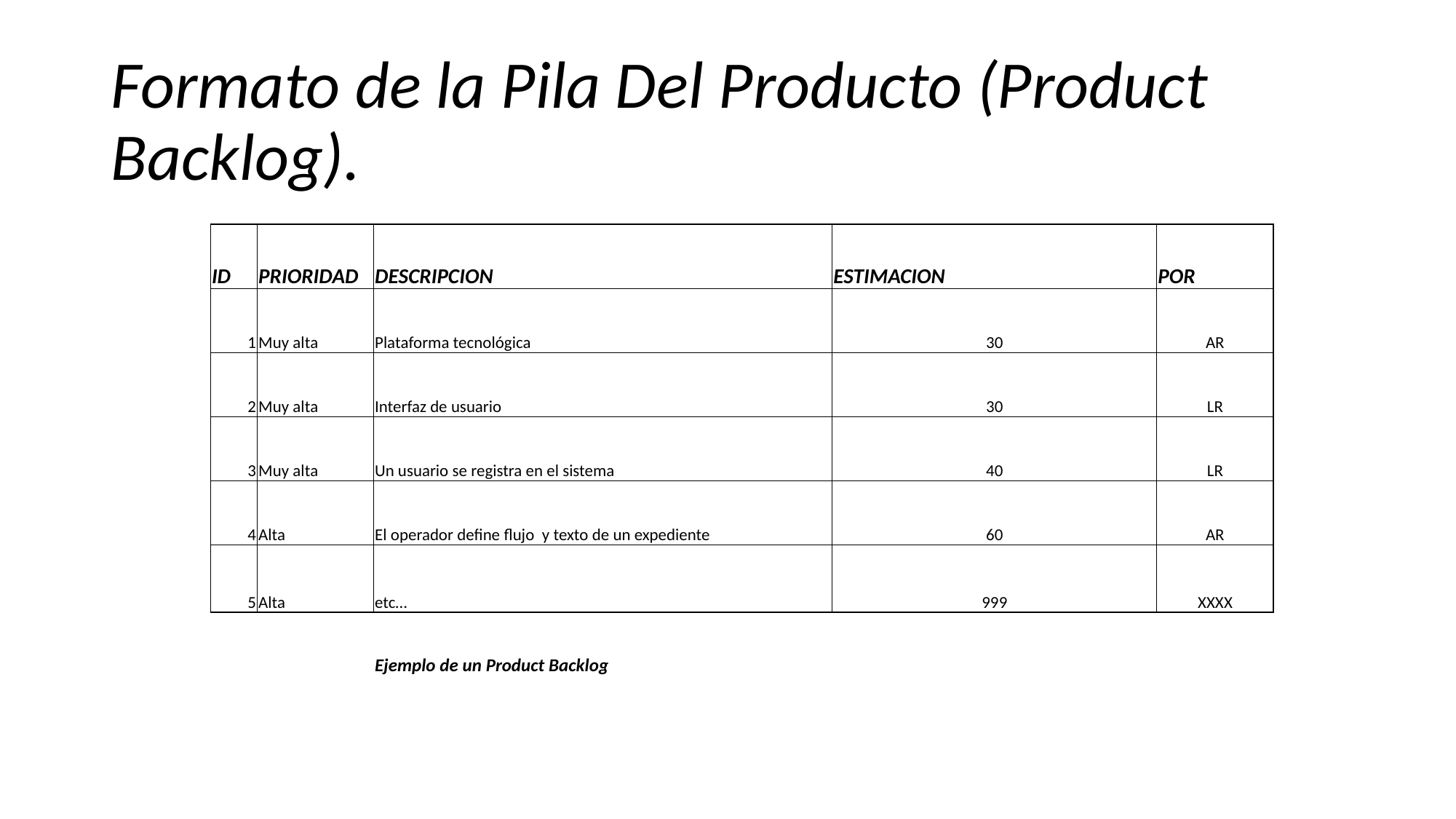

# Formato de la Pila Del Producto (Product Backlog).
| ID | PRIORIDAD | DESCRIPCION | ESTIMACION | POR |
| --- | --- | --- | --- | --- |
| 1 | Muy alta | Plataforma tecnológica | 30 | AR |
| 2 | Muy alta | Interfaz de usuario | 30 | LR |
| 3 | Muy alta | Un usuario se registra en el sistema | 40 | LR |
| 4 | Alta | El operador define flujo y texto de un expediente | 60 | AR |
| 5 | Alta | etc… | 999 | XXXX |
|  |  | Ejemplo de un Product Backlog |  |  |